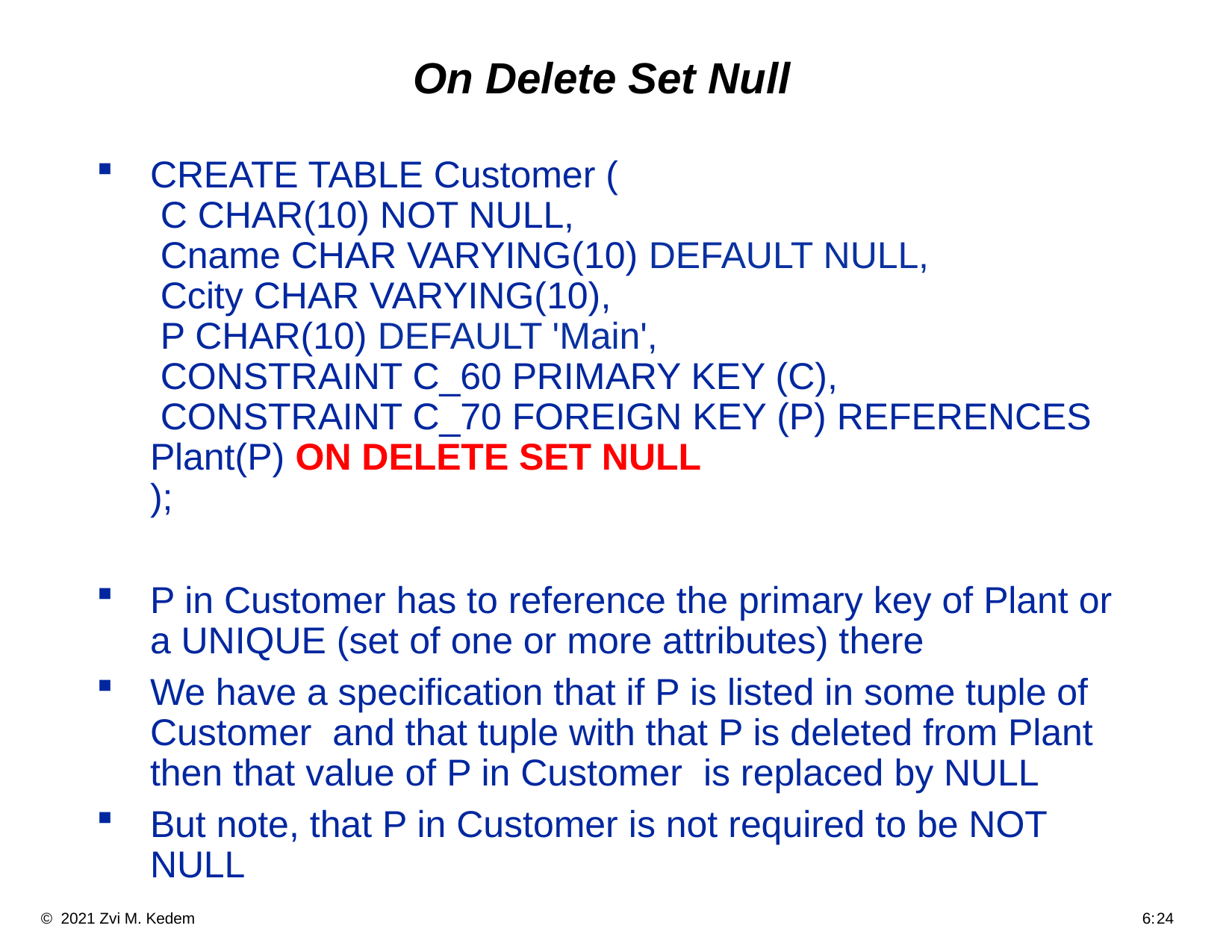

# On Delete Set Null
CREATE TABLE Customer (
 C CHAR(10) NOT NULL,
 Cname CHAR VARYING(10) DEFAULT NULL,
 Ccity CHAR VARYING(10),
 P CHAR(10) DEFAULT 'Main',
 CONSTRAINT C_60 PRIMARY KEY (C),
 CONSTRAINT C_70 FOREIGN KEY (P) REFERENCES Plant(P) ON DELETE SET NULL
);

P in Customer has to reference the primary key of Plant or a UNIQUE (set of one or more attributes) there
We have a specification that if P is listed in some tuple of Customer  and that tuple with that P is deleted from Plant then that value of P in Customer  is replaced by NULL
But note, that P in Customer is not required to be NOT NULL